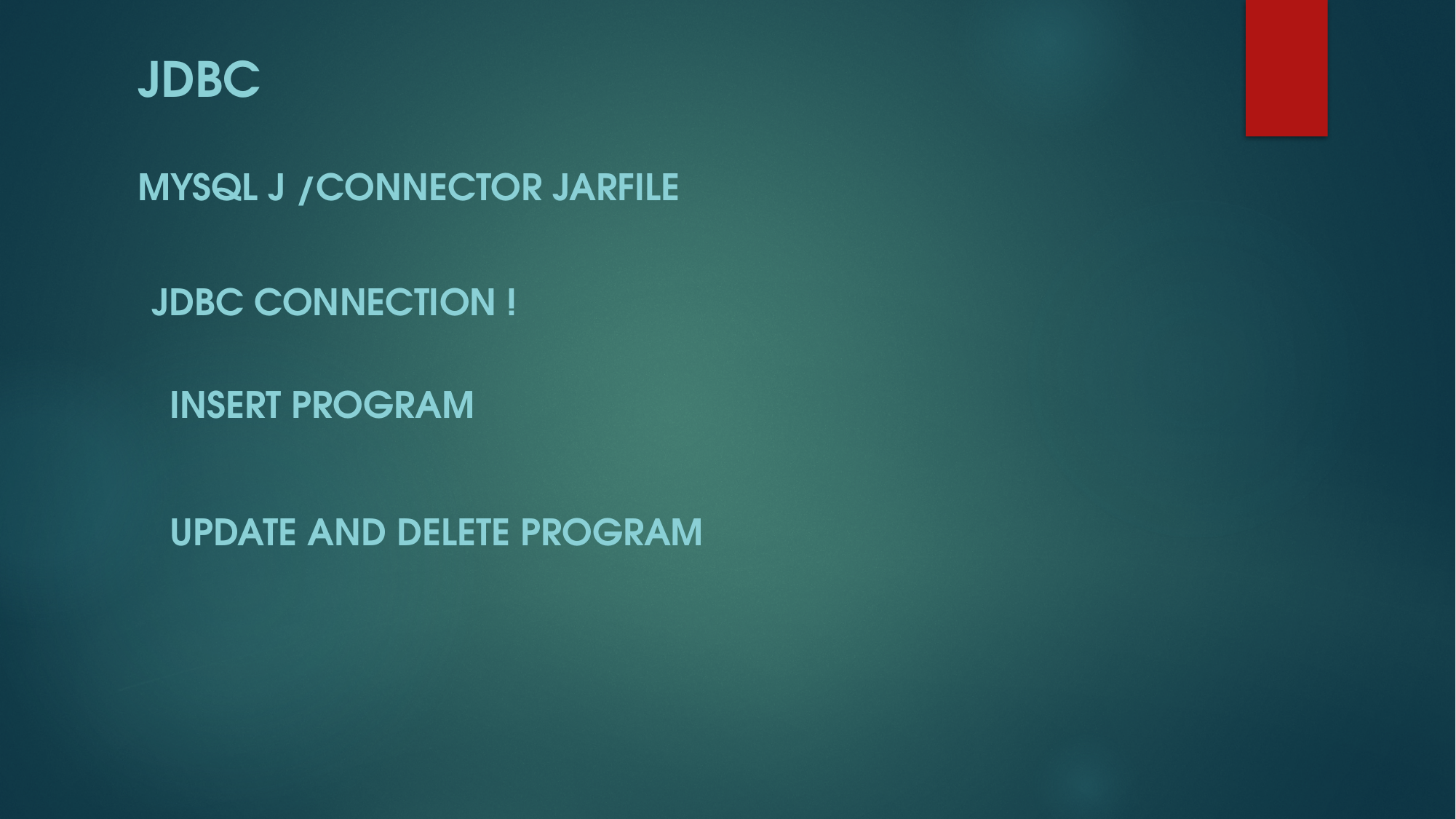

JDBC
MySQL J /Connector jarfile
JDBC Connection !
Insert Program
Update and Delete Program